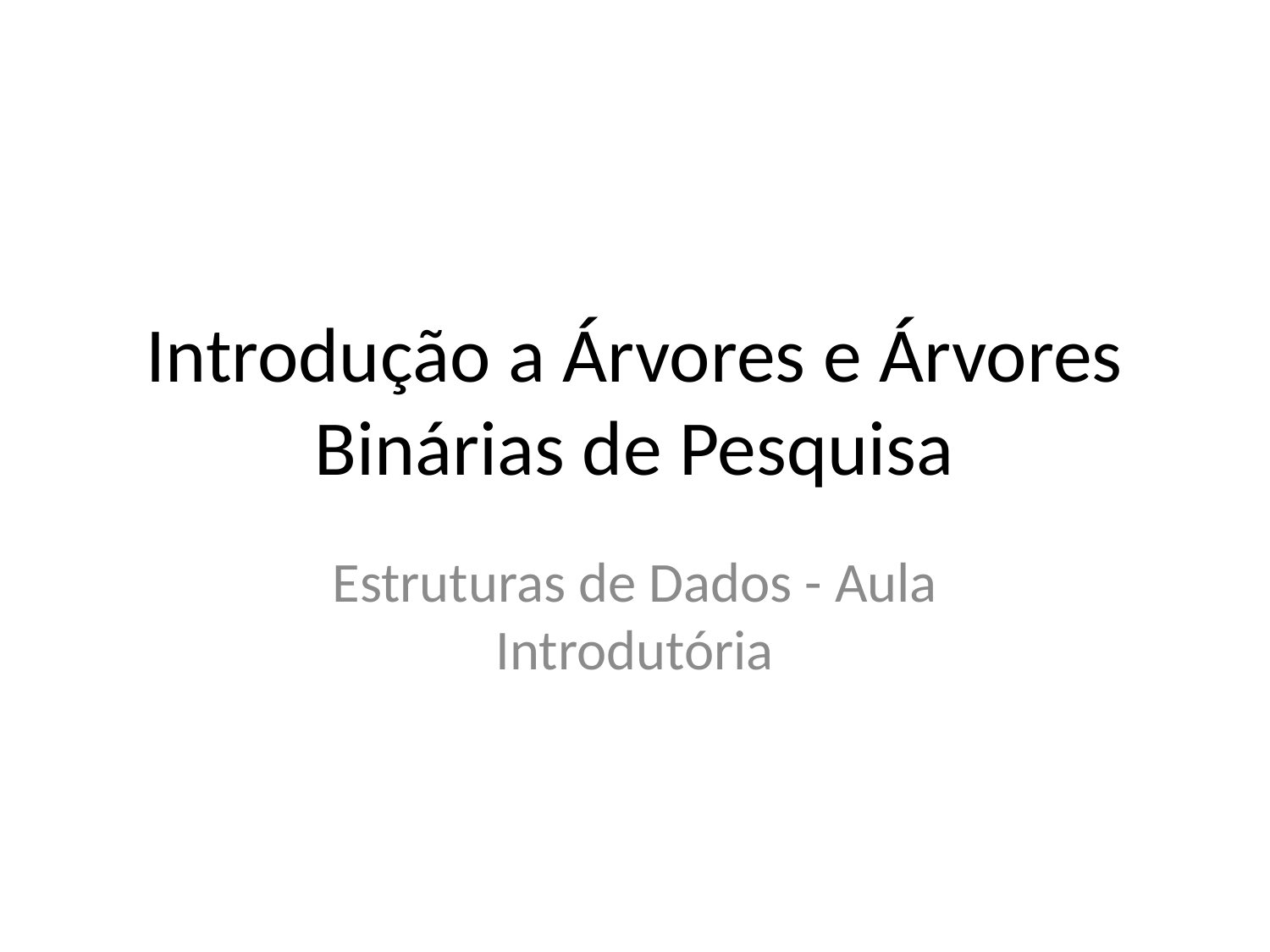

# Introdução a Árvores e Árvores Binárias de Pesquisa
Estruturas de Dados - Aula Introdutória